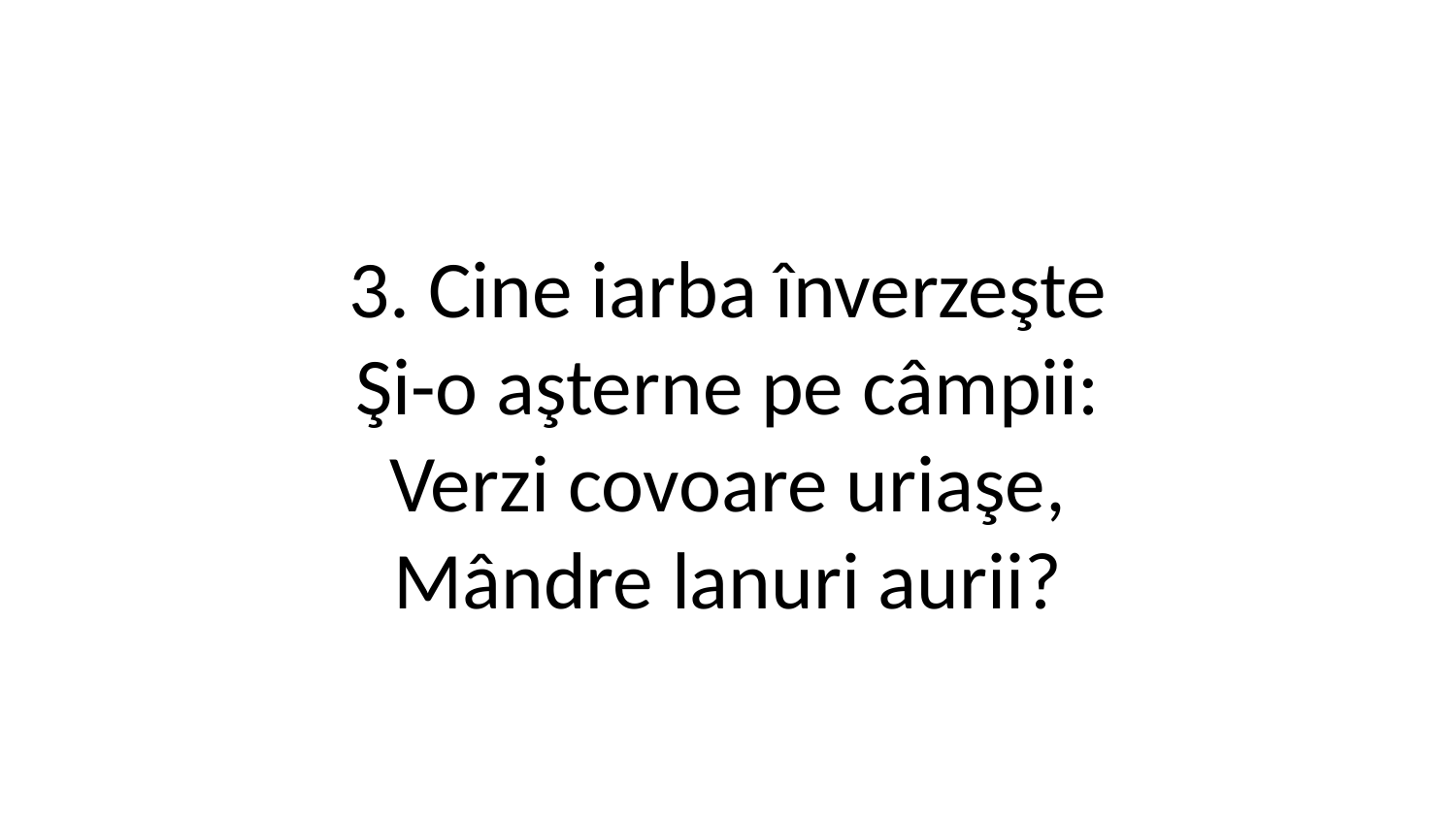

3. Cine iarba înverzeşte
Şi-o aşterne pe câmpii:
Verzi covoare uriaşe,
Mândre lanuri aurii?